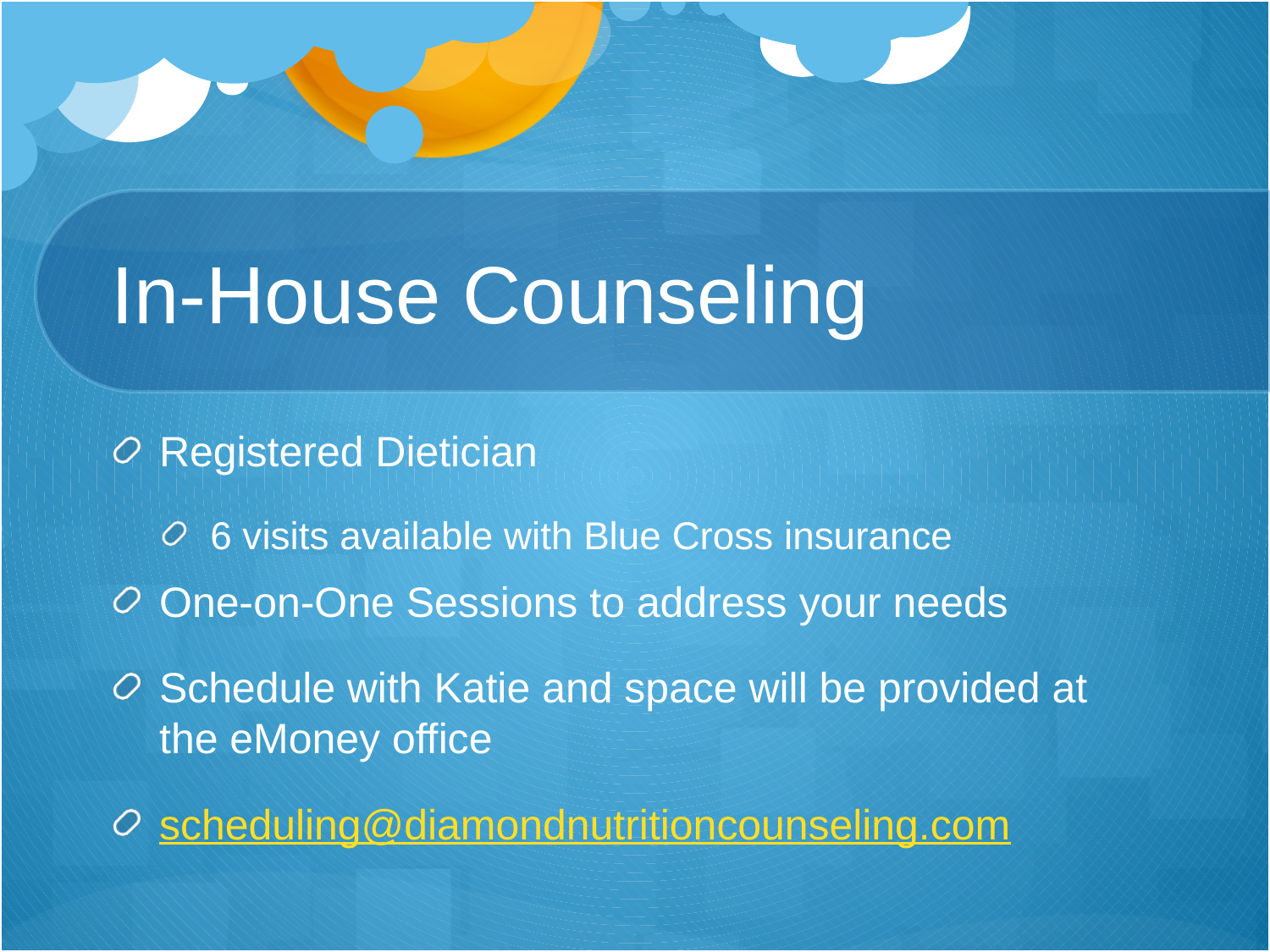

# In-House Counseling
Registered Dietician
 6 visits available with Blue Cross insurance
One-on-One Sessions to address your needs
Schedule with Katie and space will be provided at the eMoney office
scheduling@diamondnutritioncounseling.com